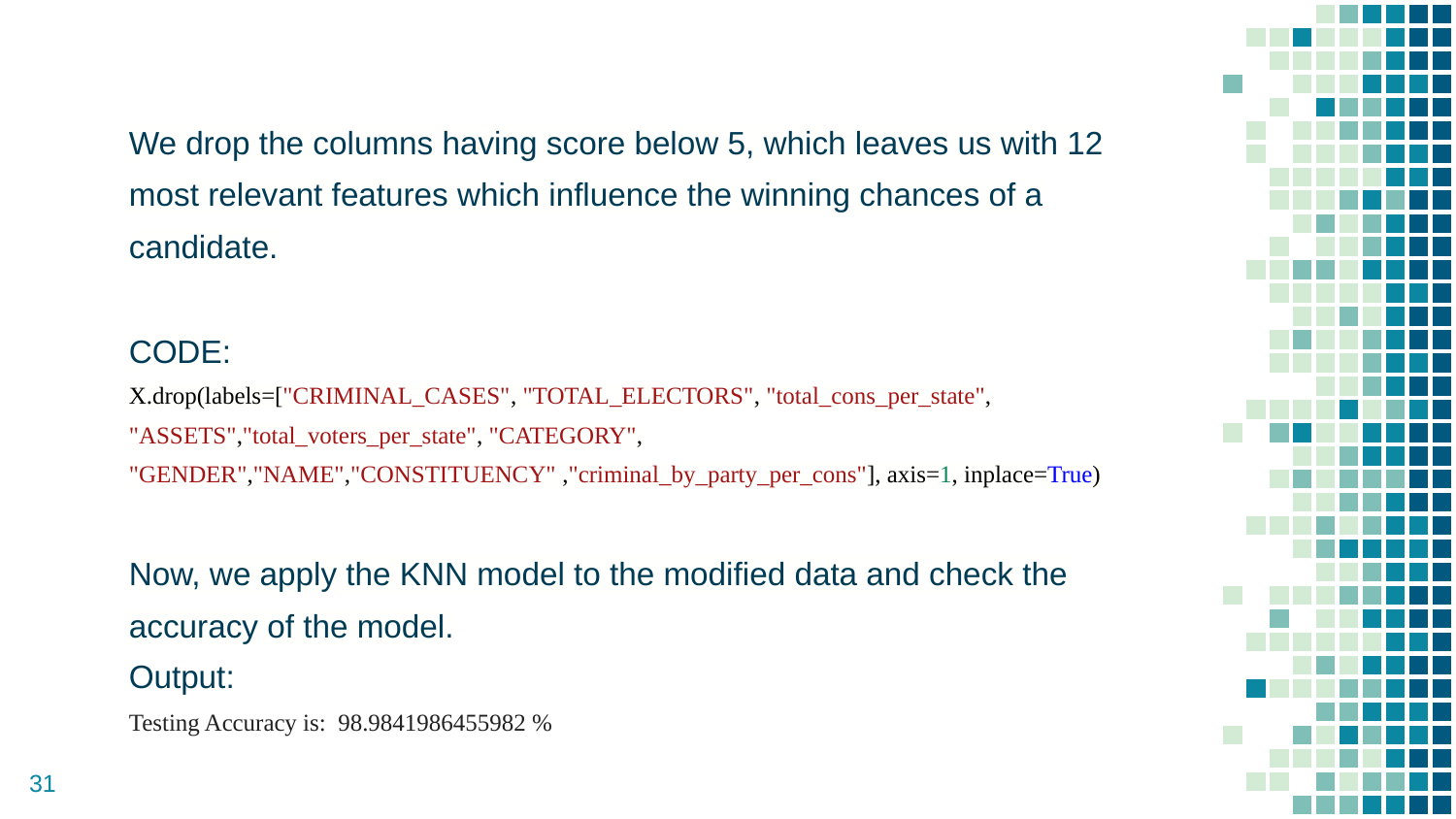

We drop the columns having score below 5, which leaves us with 12 most relevant features which influence the winning chances of a candidate.

CODE:
X.drop(labels=["CRIMINAL_CASES", "TOTAL_ELECTORS", "total_cons_per_state", "ASSETS","total_voters_per_state", "CATEGORY", "GENDER","NAME","CONSTITUENCY" ,"criminal_by_party_per_cons"], axis=1, inplace=True)

Now, we apply the KNN model to the modified data and check the accuracy of the model.
Output:
Testing Accuracy is:  98.9841986455982 %
31